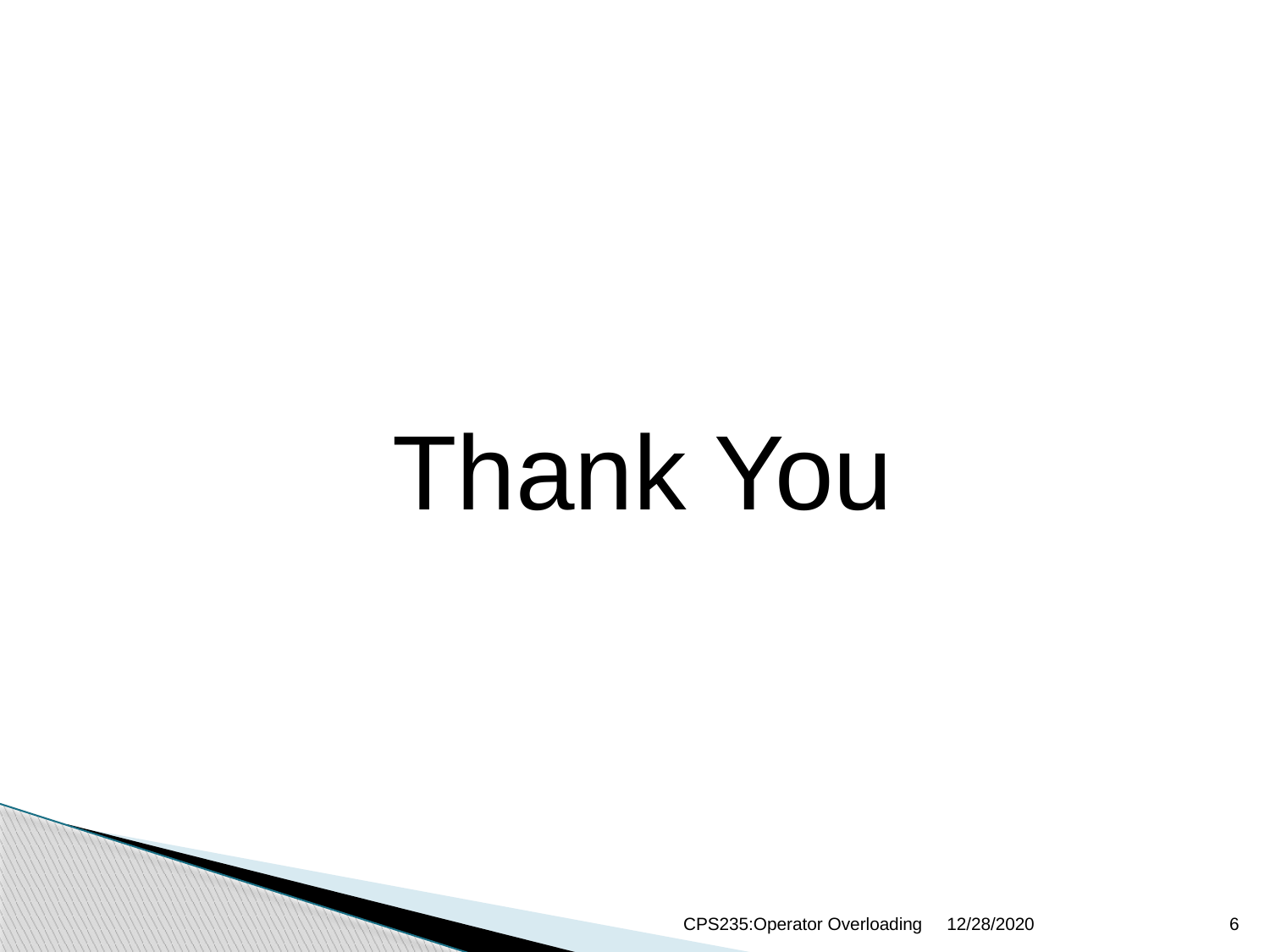

#

Thank You
CPS235:Operator Overloading
12/28/2020
6